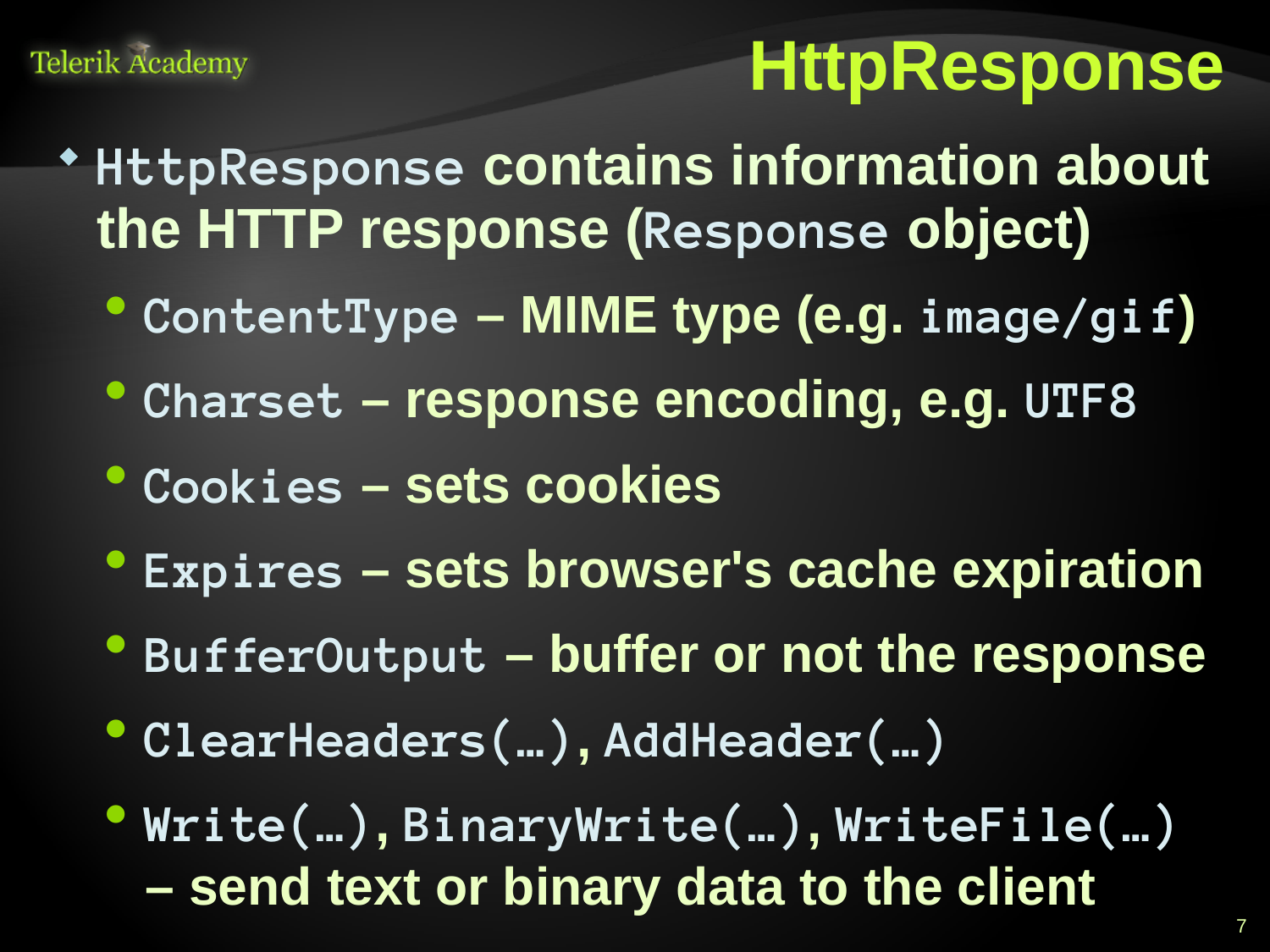

# HttpResponse
HttpResponse contains information about the HTTP response (Response object)
ContentType – MIME type (e.g. image/gif)
Charset – response encoding, e.g. UTF8
Cookies – sets cookies
Expires – sets browser's cache expiration
BufferOutput – buffer or not the response
ClearHeaders(…), AddHeader(…)
Write(…), BinaryWrite(…), WriteFile(…) – send text or binary data to the client
7